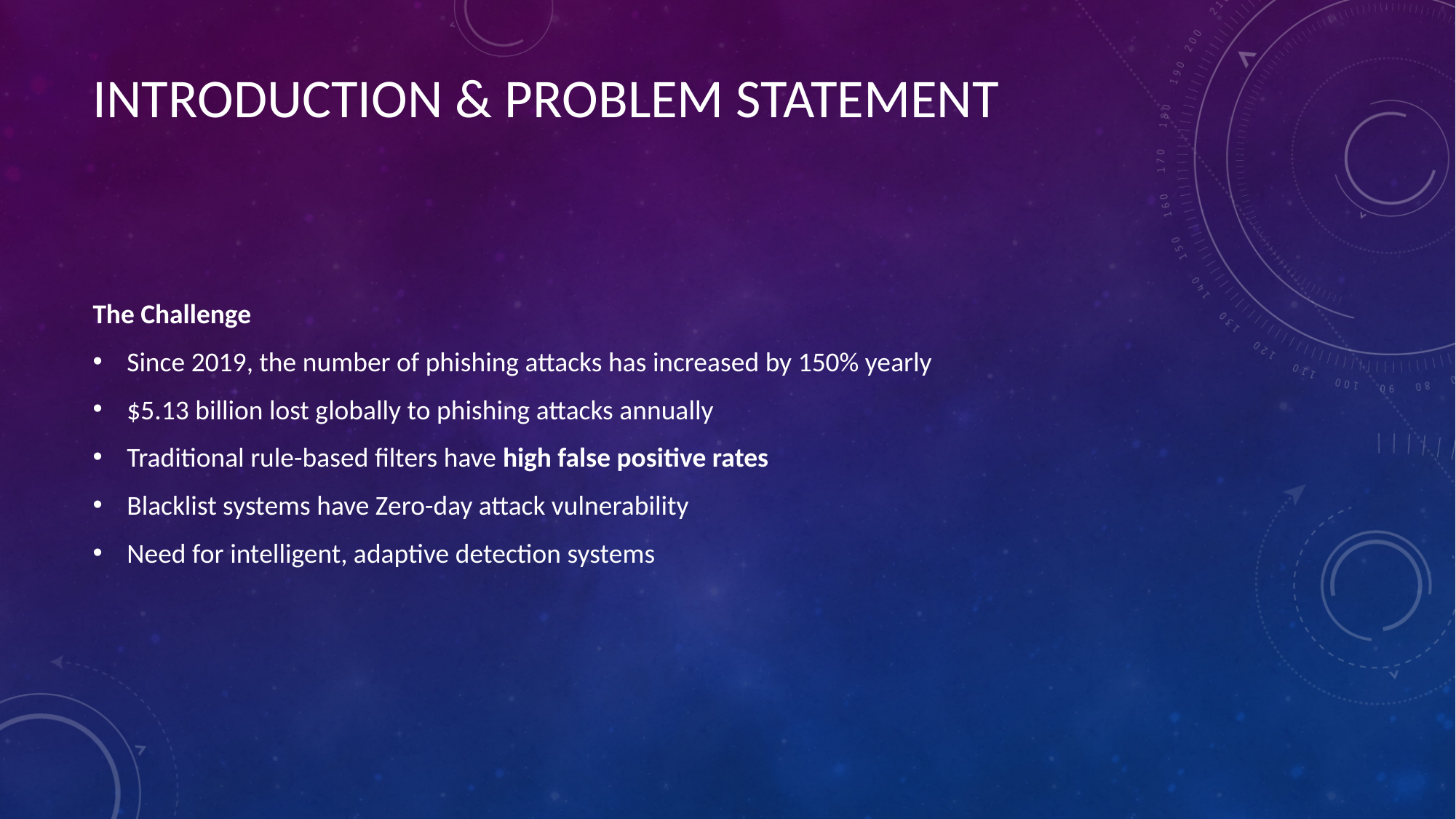

# Introduction & Problem Statement
The Challenge
Since 2019, the number of phishing attacks has increased by 150% yearly
$5.13 billion lost globally to phishing attacks annually
Traditional rule-based filters have high false positive rates
Blacklist systems have Zero-day attack vulnerability
Need for intelligent, adaptive detection systems